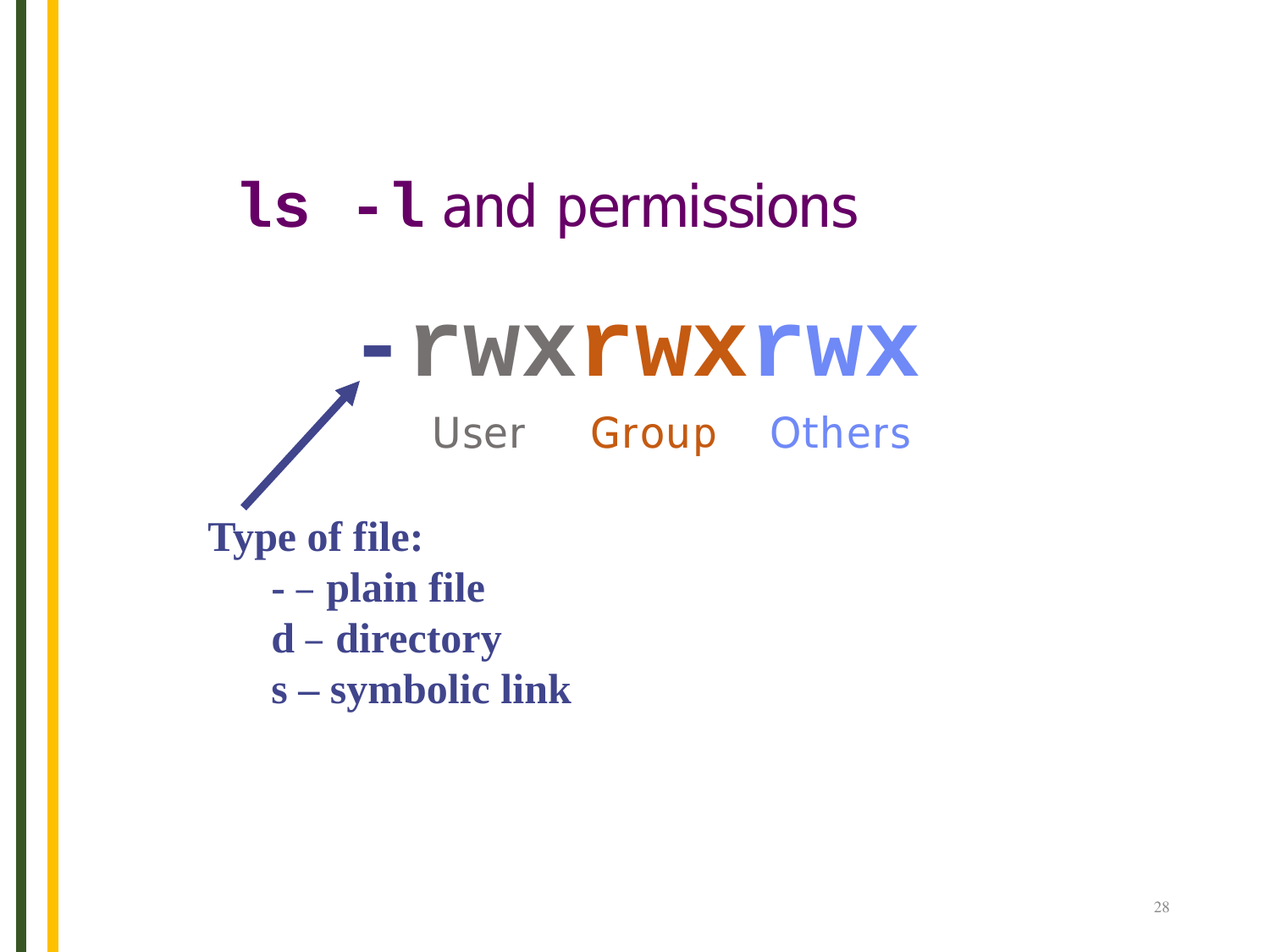

ls -l and permissions
-rwxrwxrwx
      User     Group    Others

Type of file:
	- – plain file
	d – directory
	s – symbolic link
28